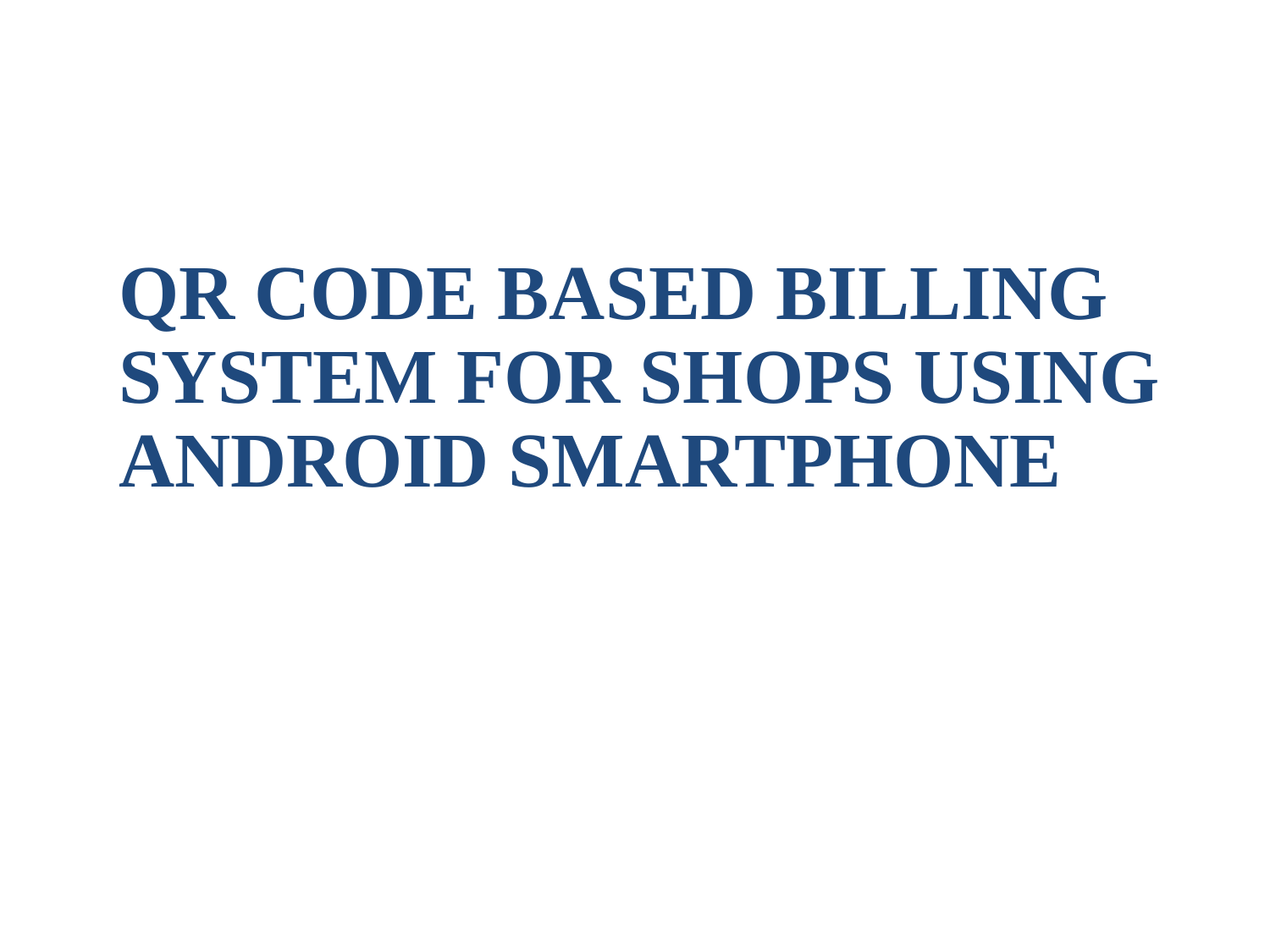

QR Code Based Billing System For Shops Using Android Smartphone